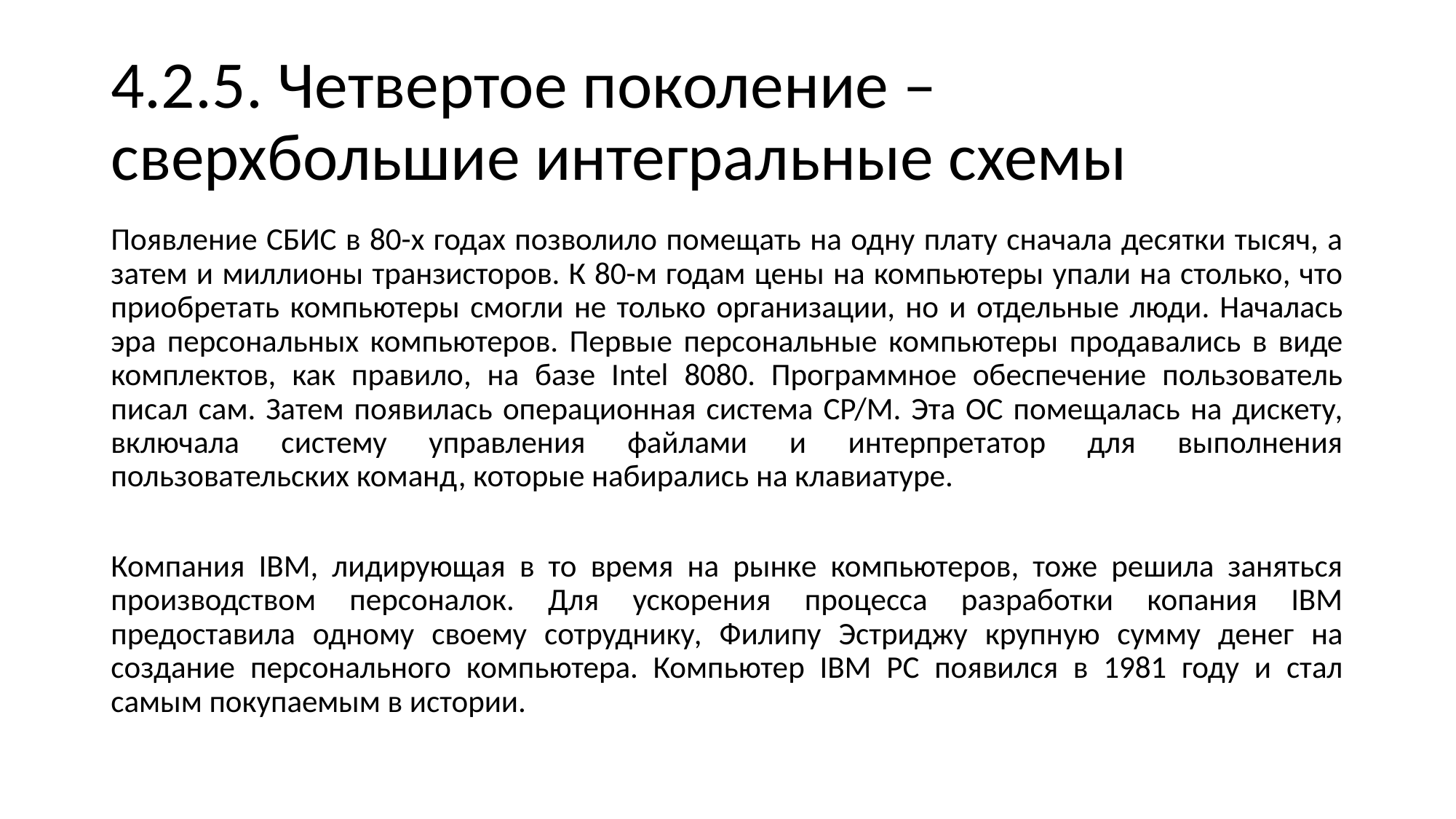

# 4.2.5. Четвертое поколение – сверхбольшие интегральные схемы
Появление СБИС в 80-х годах позволило помещать на одну плату сначала десятки тысяч, а затем и миллионы транзисторов. К 80-м годам цены на компьютеры упали на столько, что приобретать компьютеры смогли не только организации, но и отдельные люди. Началась эра персональных компьютеров. Первые персональные компьютеры продавались в виде комплектов, как правило, на базе Intel 8080. Программное обеспечение пользователь писал сам. Затем появилась операционная система CP/M. Эта ОС помещалась на дискету, включала систему управления файлами и интерпретатор для выполнения пользовательских команд, которые набирались на клавиатуре.

Компания IBM, лидирующая в то время на рынке компьютеров, тоже решила заняться производством персоналок. Для ускорения процесса разработки копания IBM предоставила одному своему сотруднику, Филипу Эстриджу крупную сумму денег на создание персонального компьютера. Компьютер IBM PC появился в 1981 году и стал самым покупаемым в истории.